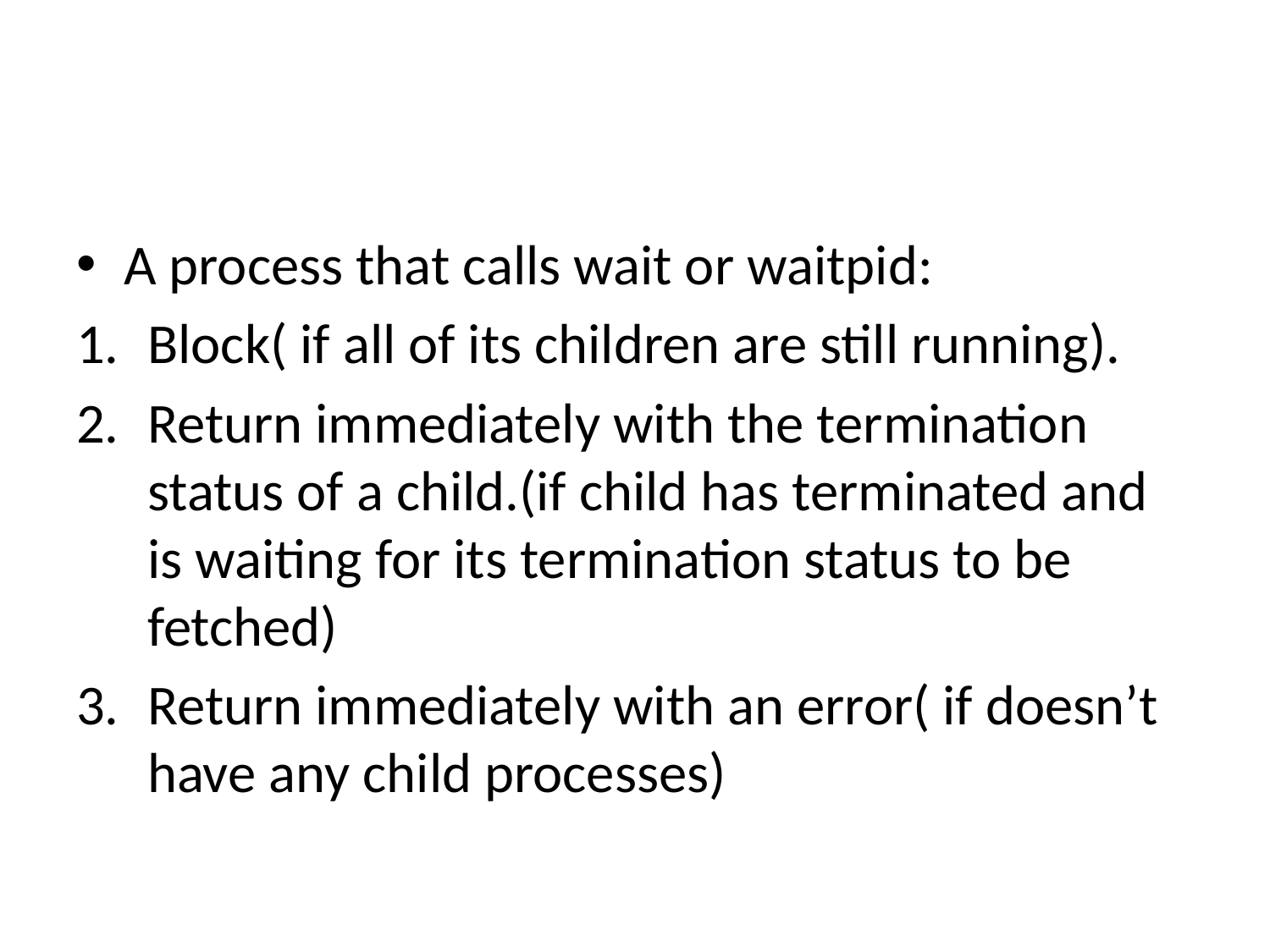

#
A process that calls wait or waitpid:
Block( if all of its children are still running).
Return immediately with the termination status of a child.(if child has terminated and is waiting for its termination status to be fetched)
Return immediately with an error( if doesn’t have any child processes)